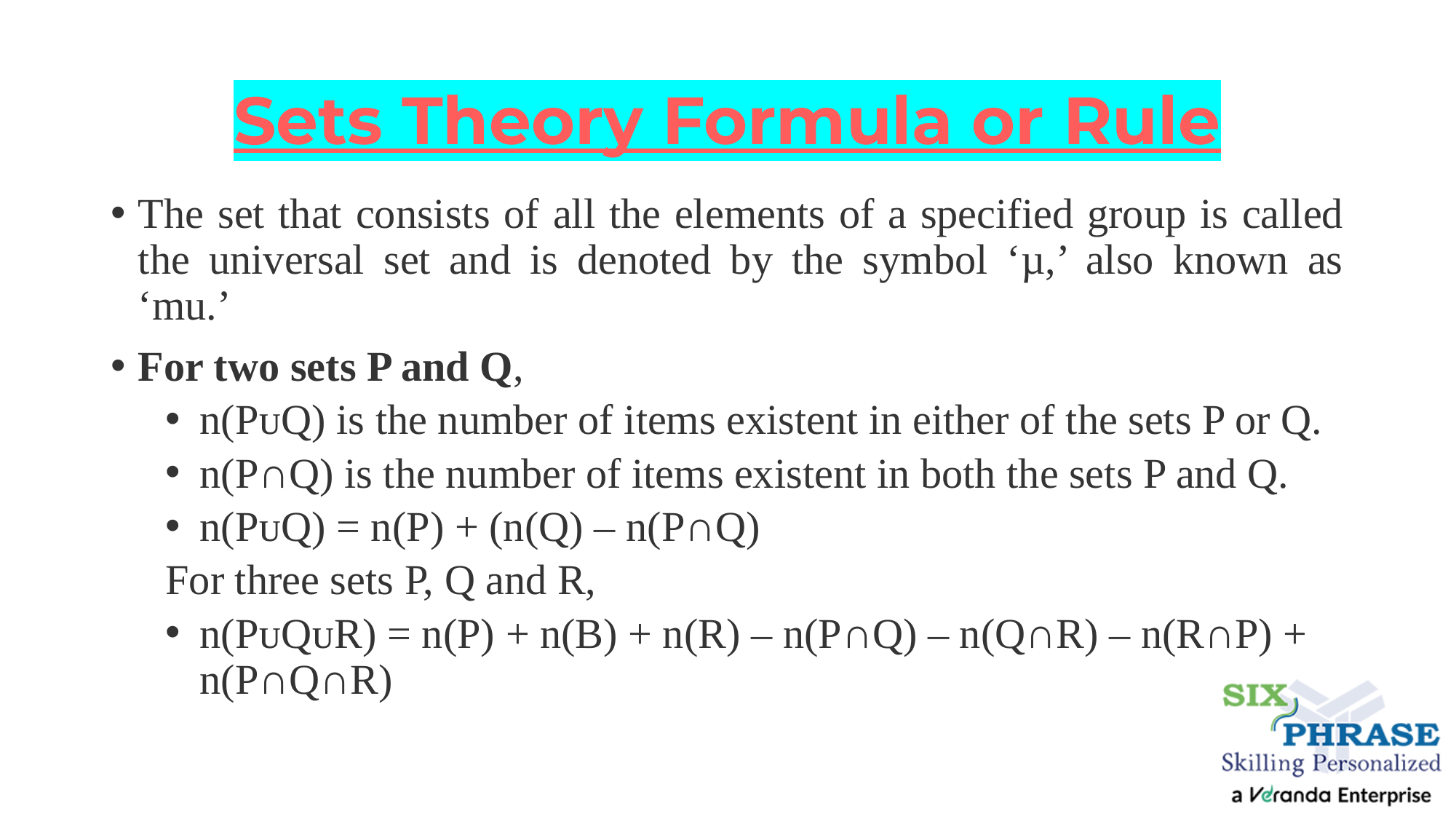

# Sets Theory Formula or Rule
The set that consists of all the elements of a specified group is called the universal set and is denoted by the symbol ‘µ,’ also known as ‘mu.’
For two sets P and Q,
n(PᴜQ) is the number of items existent in either of the sets P or Q.
n(P∩Q) is the number of items existent in both the sets P and Q.
n(PᴜQ) = n(P) + (n(Q) – n(P∩Q)
For three sets P, Q and R,
n(PᴜQᴜR) = n(P) + n(B) + n(R) – n(P∩Q) – n(Q∩R) – n(R∩P) + n(P∩Q∩R)